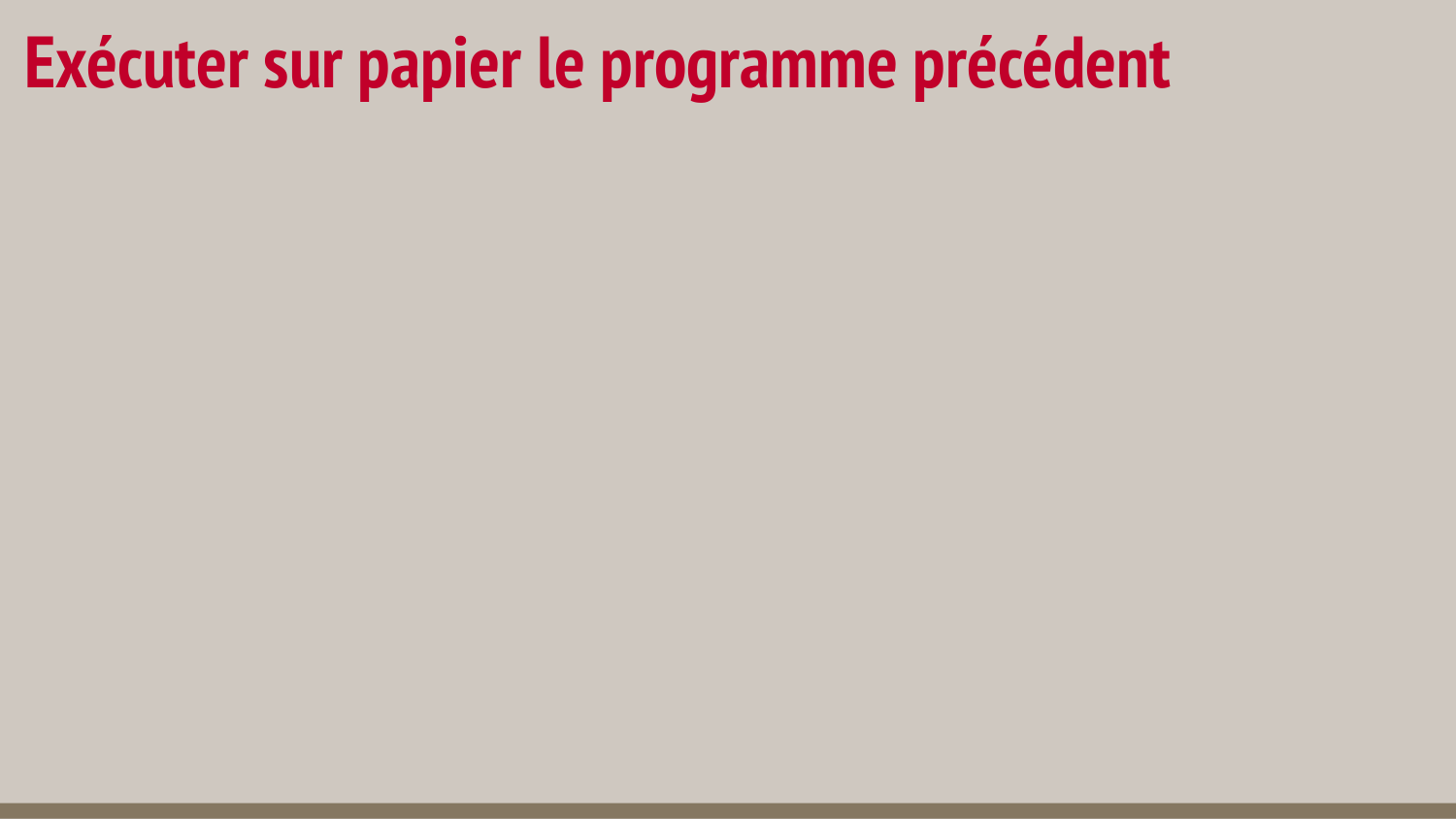

# Exécuter sur papier le programme précédent